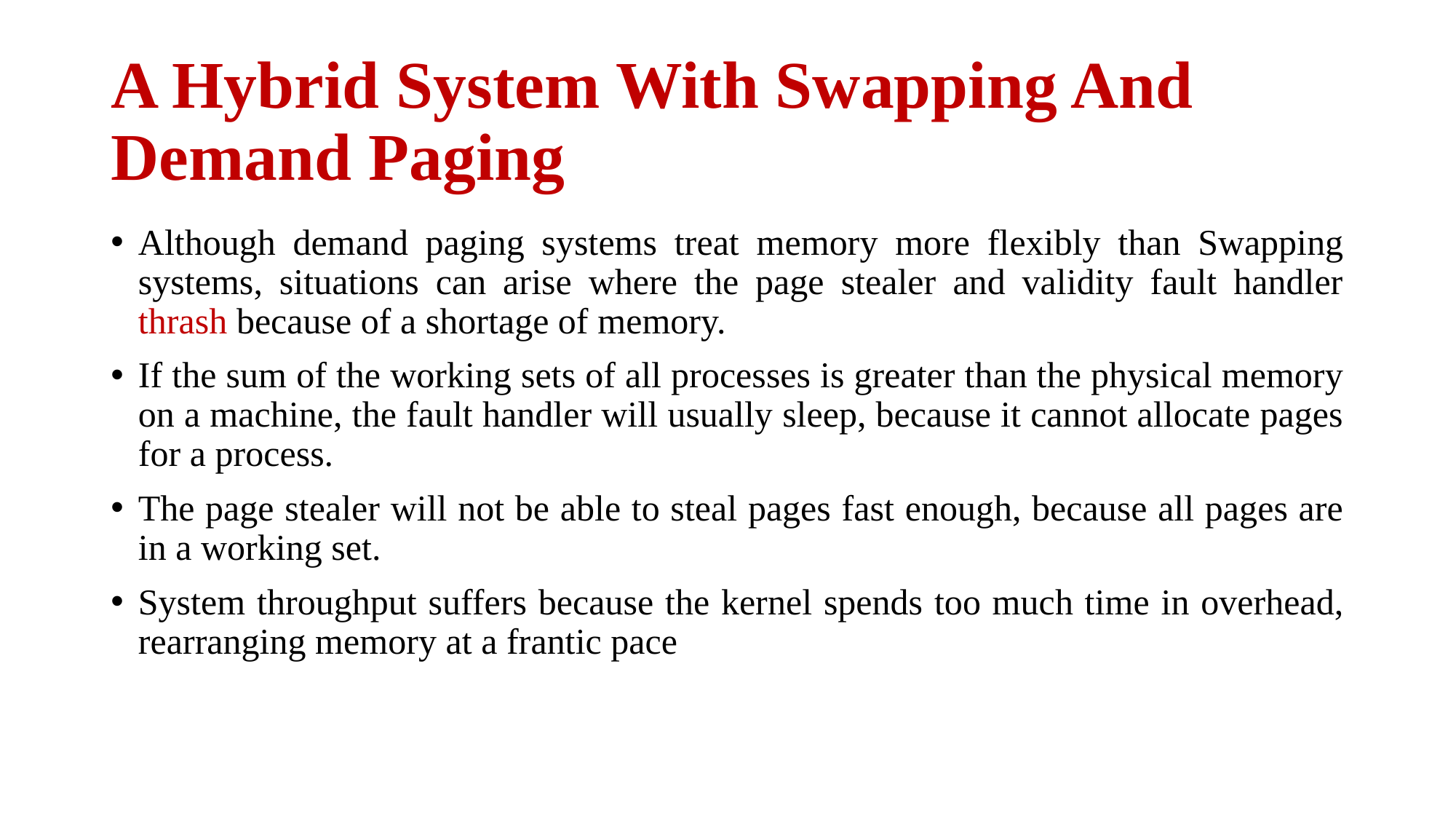

# A Hybrid System With Swapping And Demand Paging
Although demand paging systems treat memory more flexibly than Swapping systems, situations can arise where the page stealer and validity fault handler thrash because of a shortage of memory.
If the sum of the working sets of all processes is greater than the physical memory on a machine, the fault handler will usually sleep, because it cannot allocate pages for a process.
The page stealer will not be able to steal pages fast enough, because all pages are in a working set.
System throughput suffers because the kernel spends too much time in overhead, rearranging memory at a frantic pace